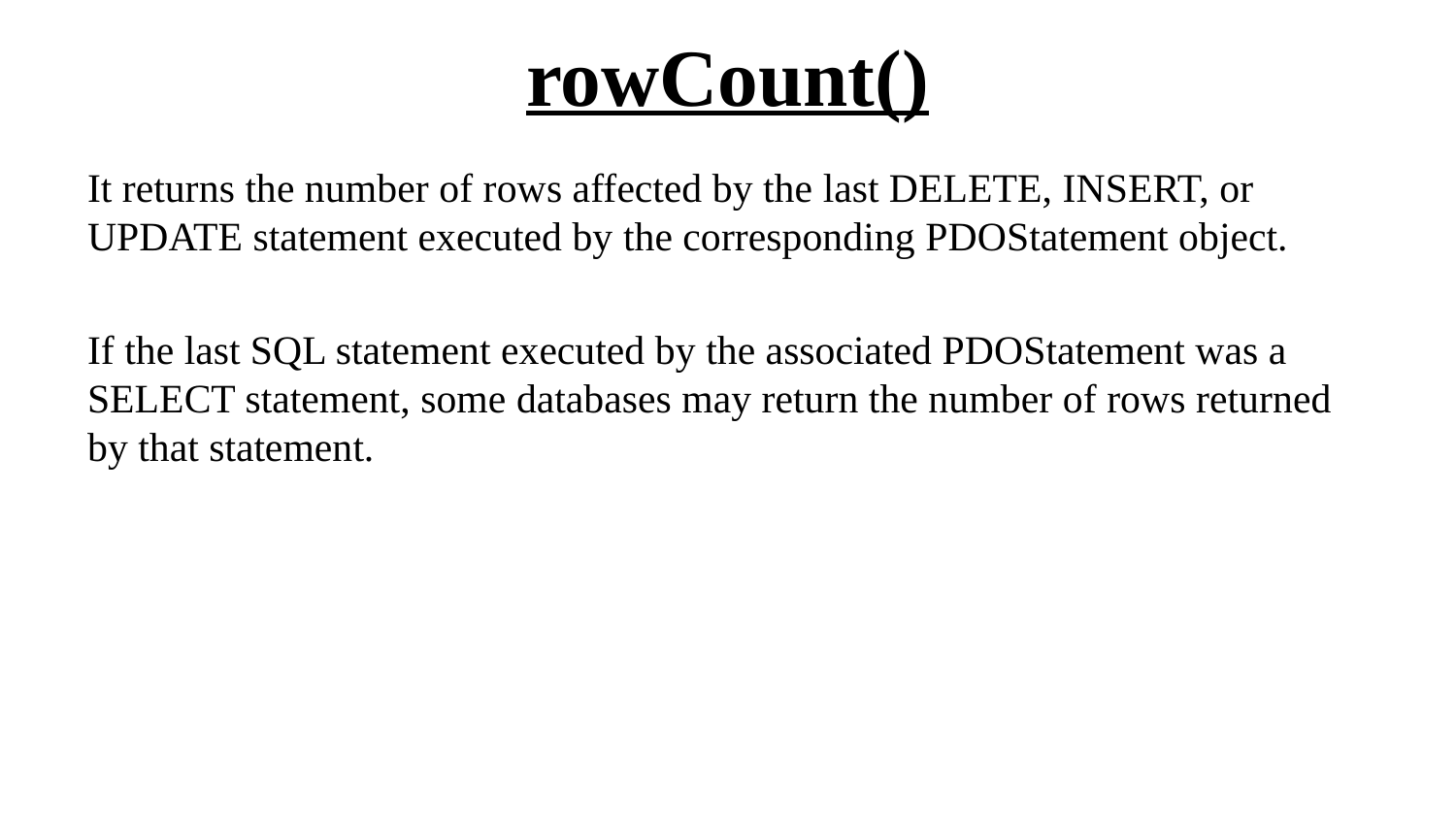

# rowCount()
It returns the number of rows affected by the last DELETE, INSERT, or UPDATE statement executed by the corresponding PDOStatement object.

If the last SQL statement executed by the associated PDOStatement was a SELECT statement, some databases may return the number of rows returned by that statement.